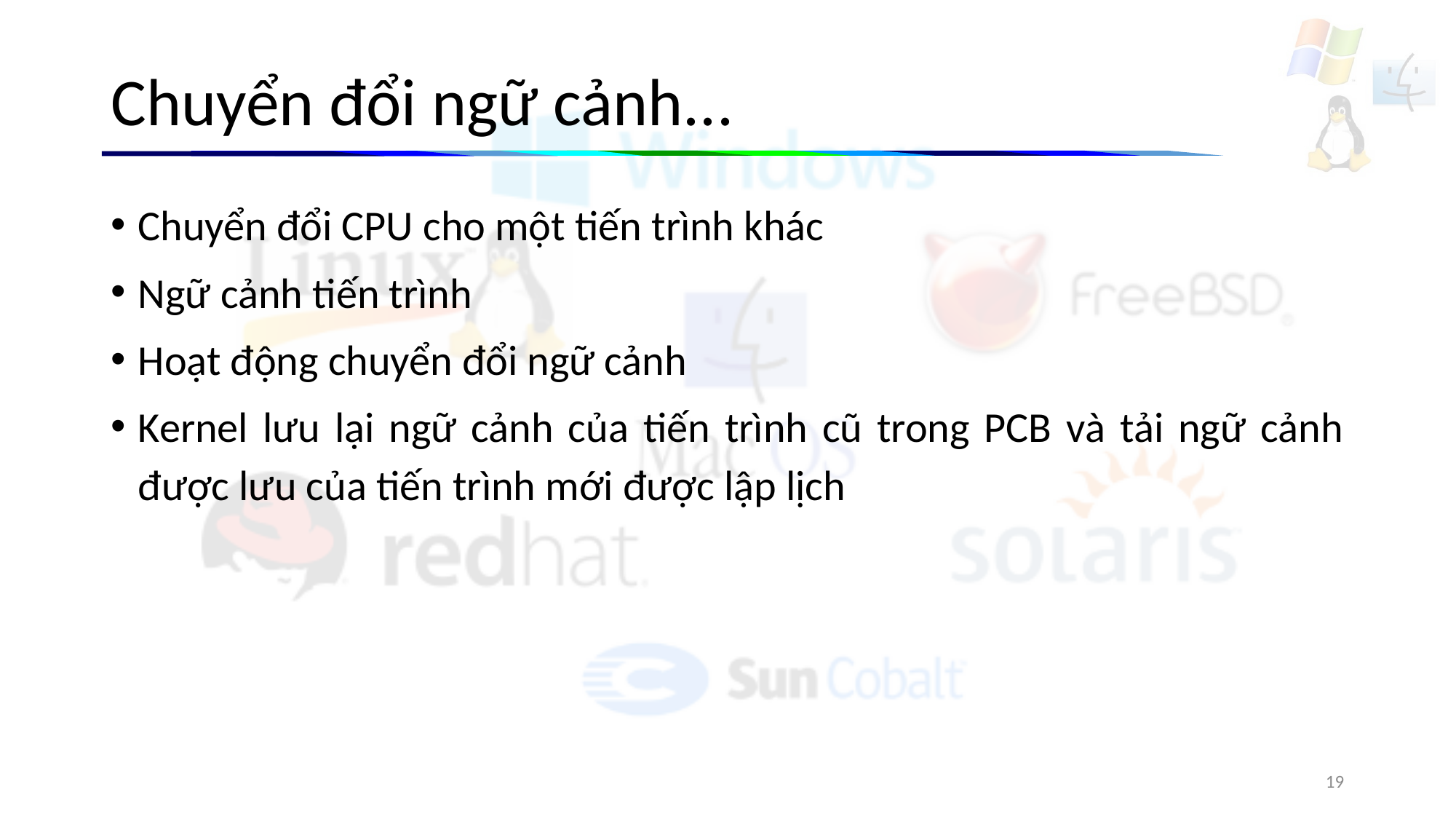

# Chuyển đổi ngữ cảnh...
Chuyển đổi CPU cho một tiến trình khác
Ngữ cảnh tiến trình
Hoạt động chuyển đổi ngữ cảnh
Kernel lưu lại ngữ cảnh của tiến trình cũ trong PCB và tải ngữ cảnh được lưu của tiến trình mới được lập lịch
19